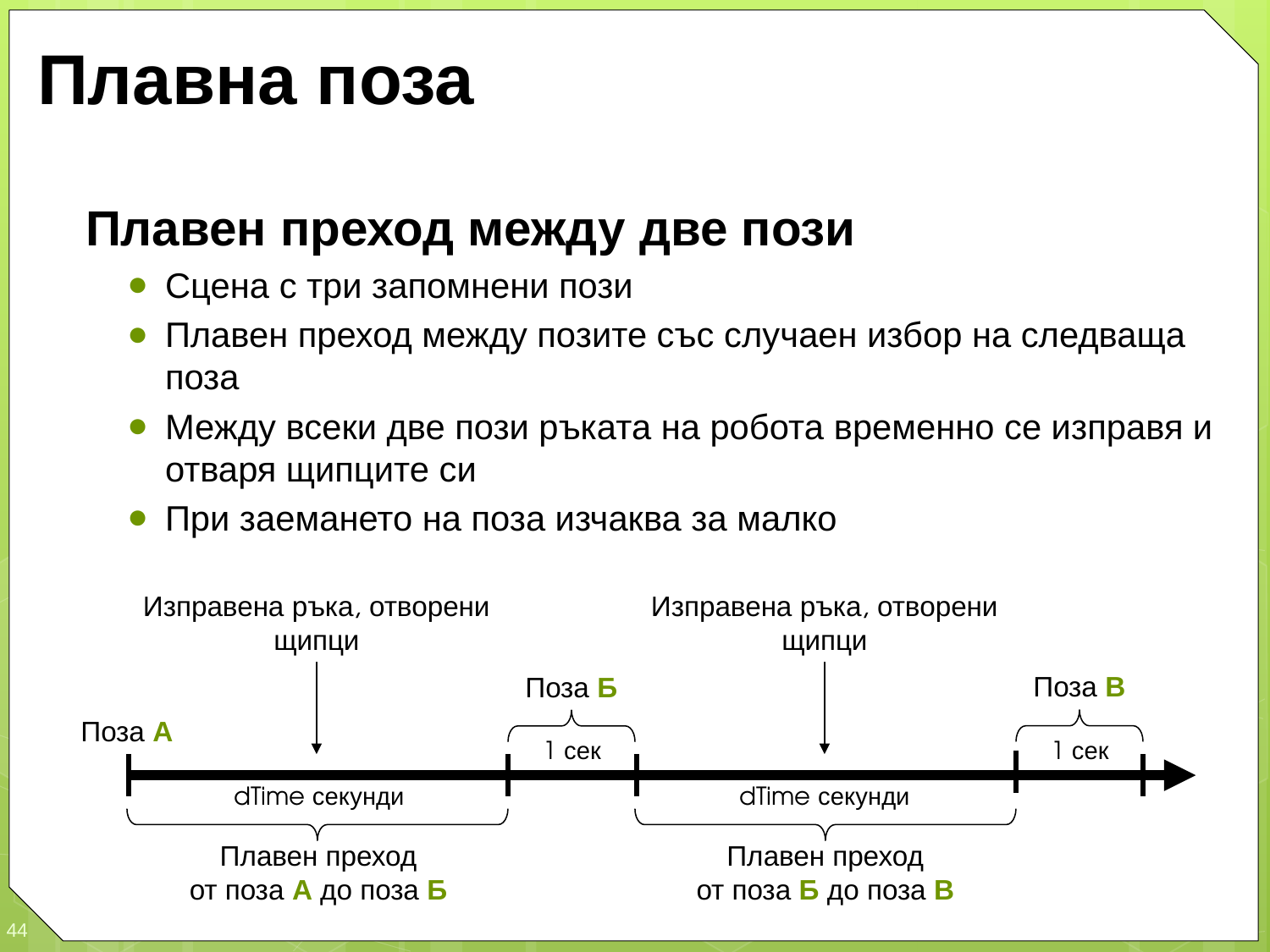

# Плавна поза
Плавен преход между две пози
Сцена с три запомнени пози
Плавен преход между позите със случаен избор на следваща поза
Между всеки две пози ръката на робота временно се изправя и отваря щипците си
При заемането на поза изчаква за малко
Изправена ръка, отворени щипци
Изправена ръка, отворени щипци

Поза В
Поза Б
Поза А
1 сек
1 сек
dTime секунди
dTime секунди
Плавен преход
от поза А до поза Б
Плавен преход
от поза Б до поза В